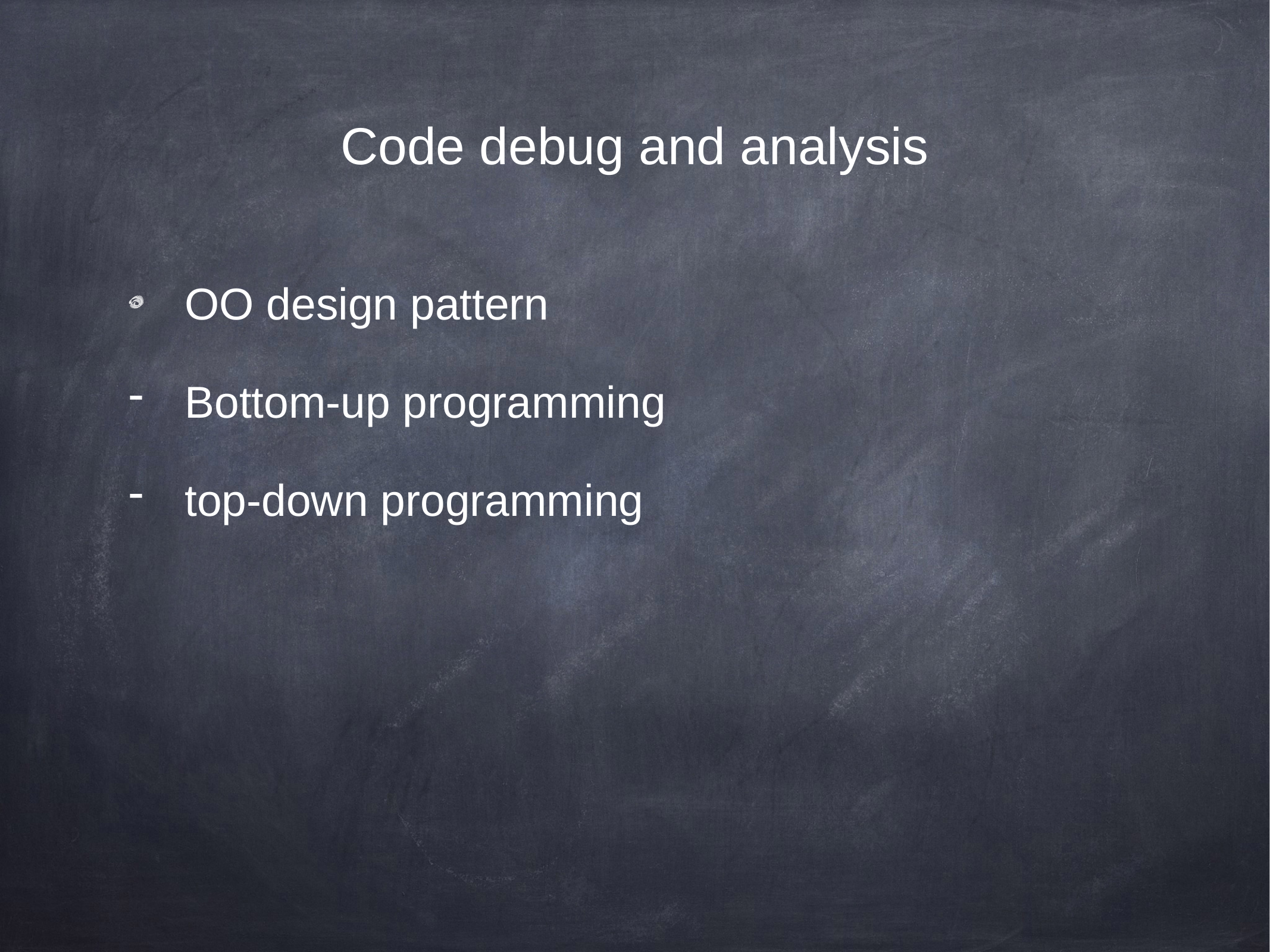

# Code debug and analysis
OO design pattern
Bottom-up programming
top-down programming